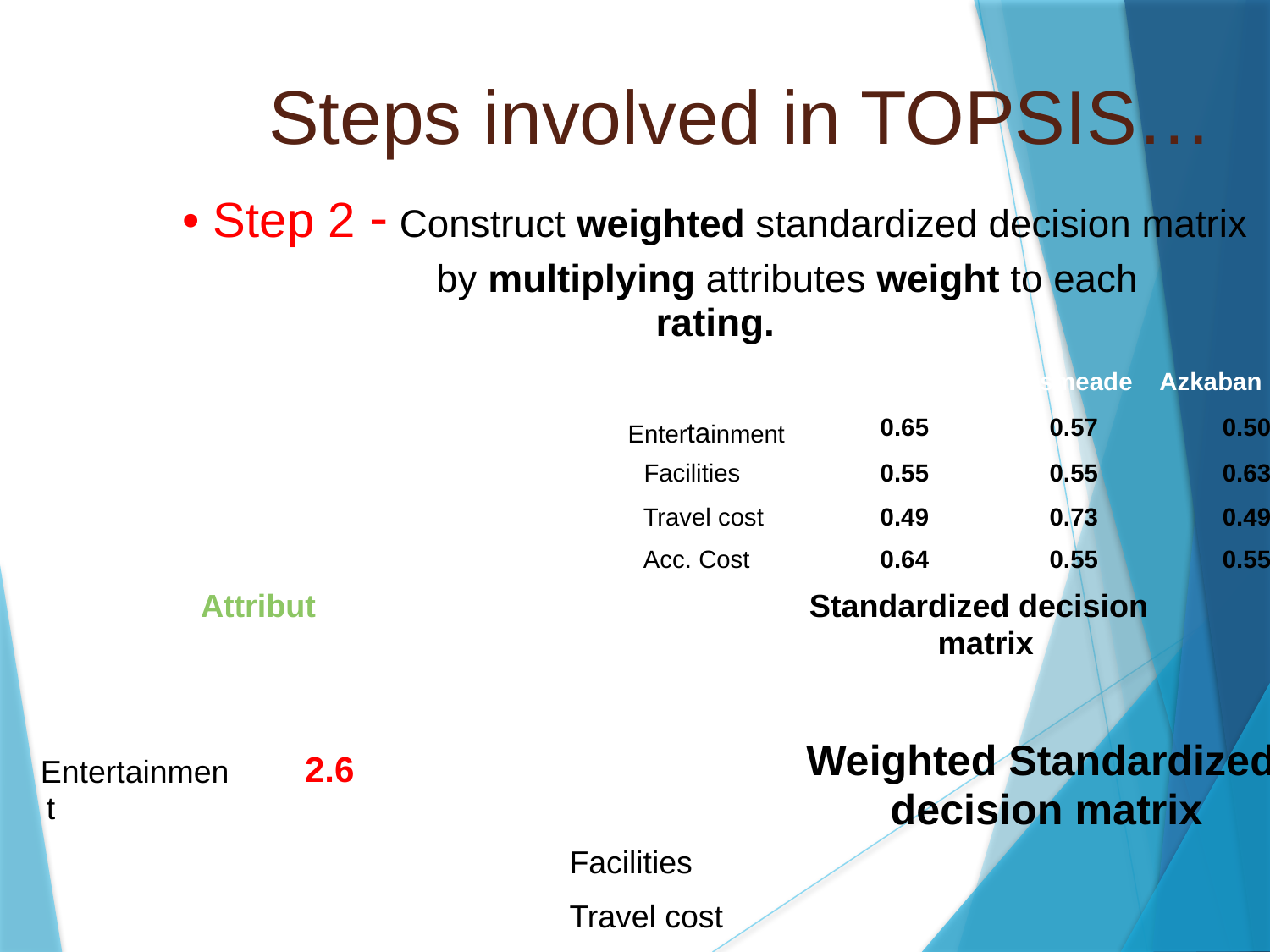

Steps involved in TOPSIS…

• Step 2 - Construct weighted standardized decision matrix
	by multiplying attributes weight to each

rating.

Criteria

Hogwarts    Hogsmeade    Azkaban

Entertainment

0.65

0.57

0.50

Facilities

0.55

0.55

0.63

Travel cost

0.49

0.73

0.49

Acc. Cost

0.64

0.55

0.55

Attribut

Standardized decision

matrix

Criteria

Hog

ad   Azkaban

Weighted Standardized

Entertainmen

2.6

decision matrix

t

Facilities
Travel cost